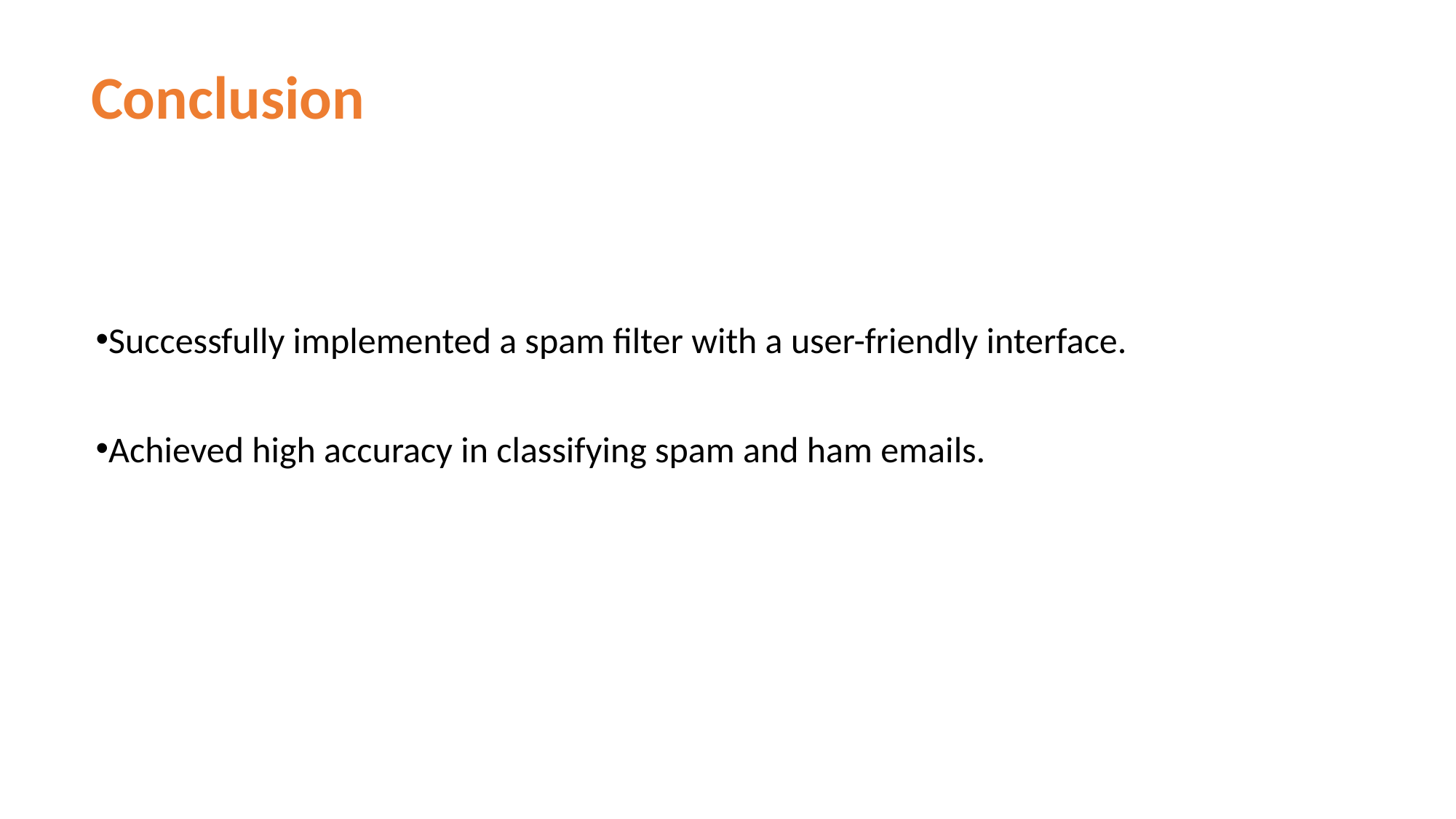

Conclusion
Successfully implemented a spam filter with a user-friendly interface.

Achieved high accuracy in classifying spam and ham emails.